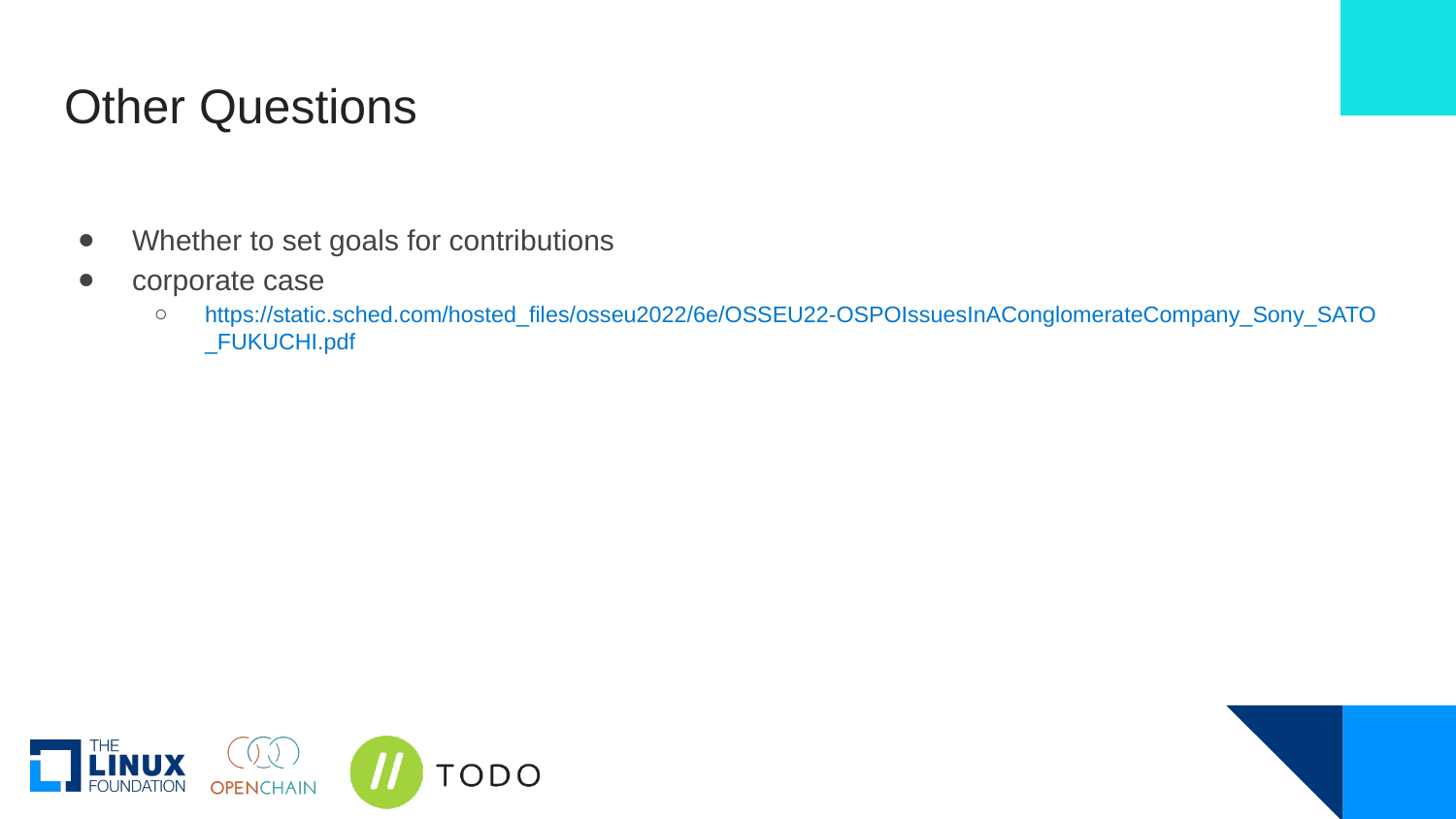

# Other Questions
Whether to set goals for contributions
corporate case
https://static.sched.com/hosted_files/osseu2022/6e/OSSEU22-OSPOIssuesInAConglomerateCompany_Sony_SATO_FUKUCHI.pdf